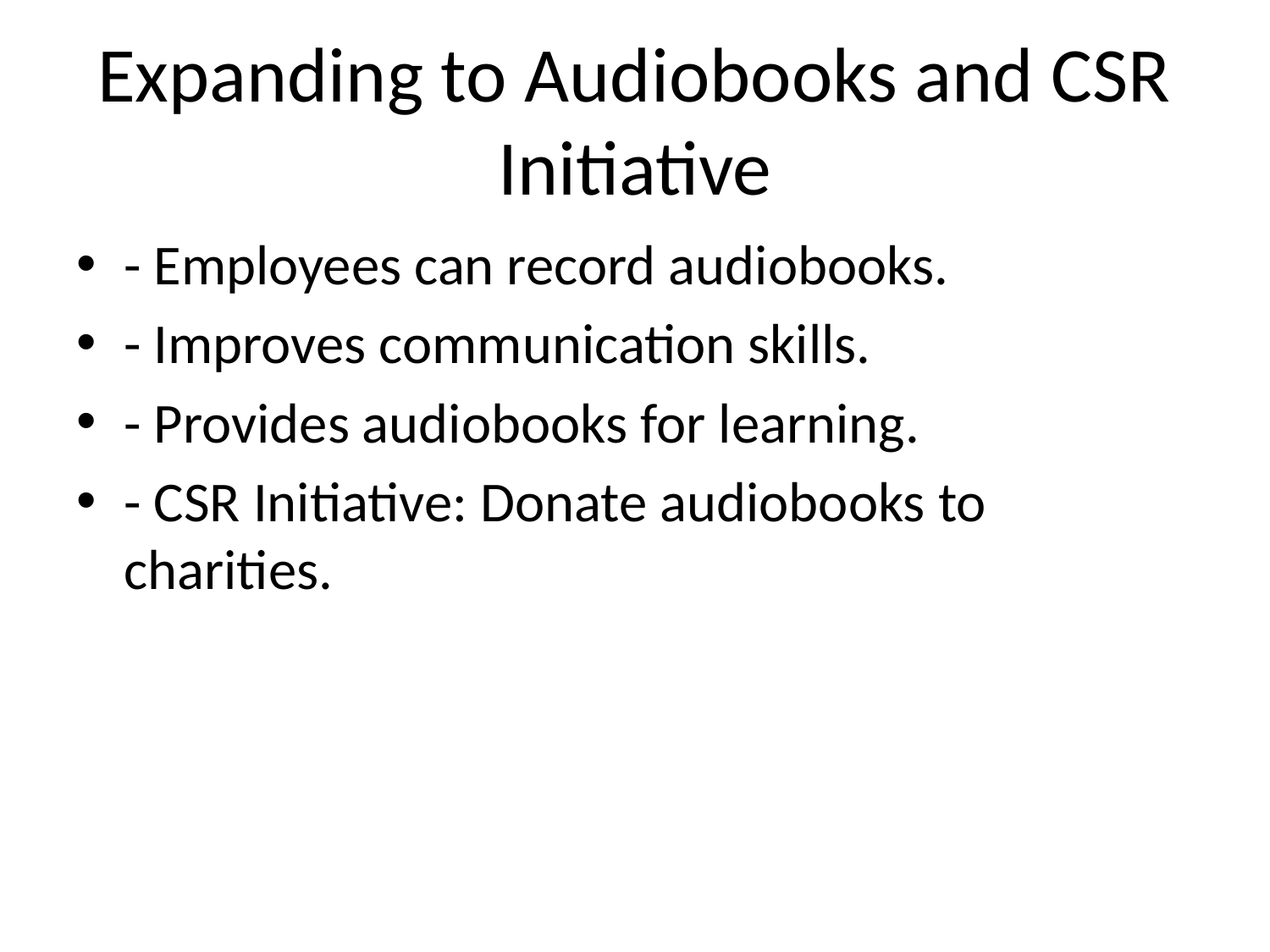

# Expanding to Audiobooks and CSR Initiative
- Employees can record audiobooks.
- Improves communication skills.
- Provides audiobooks for learning.
- CSR Initiative: Donate audiobooks to charities.